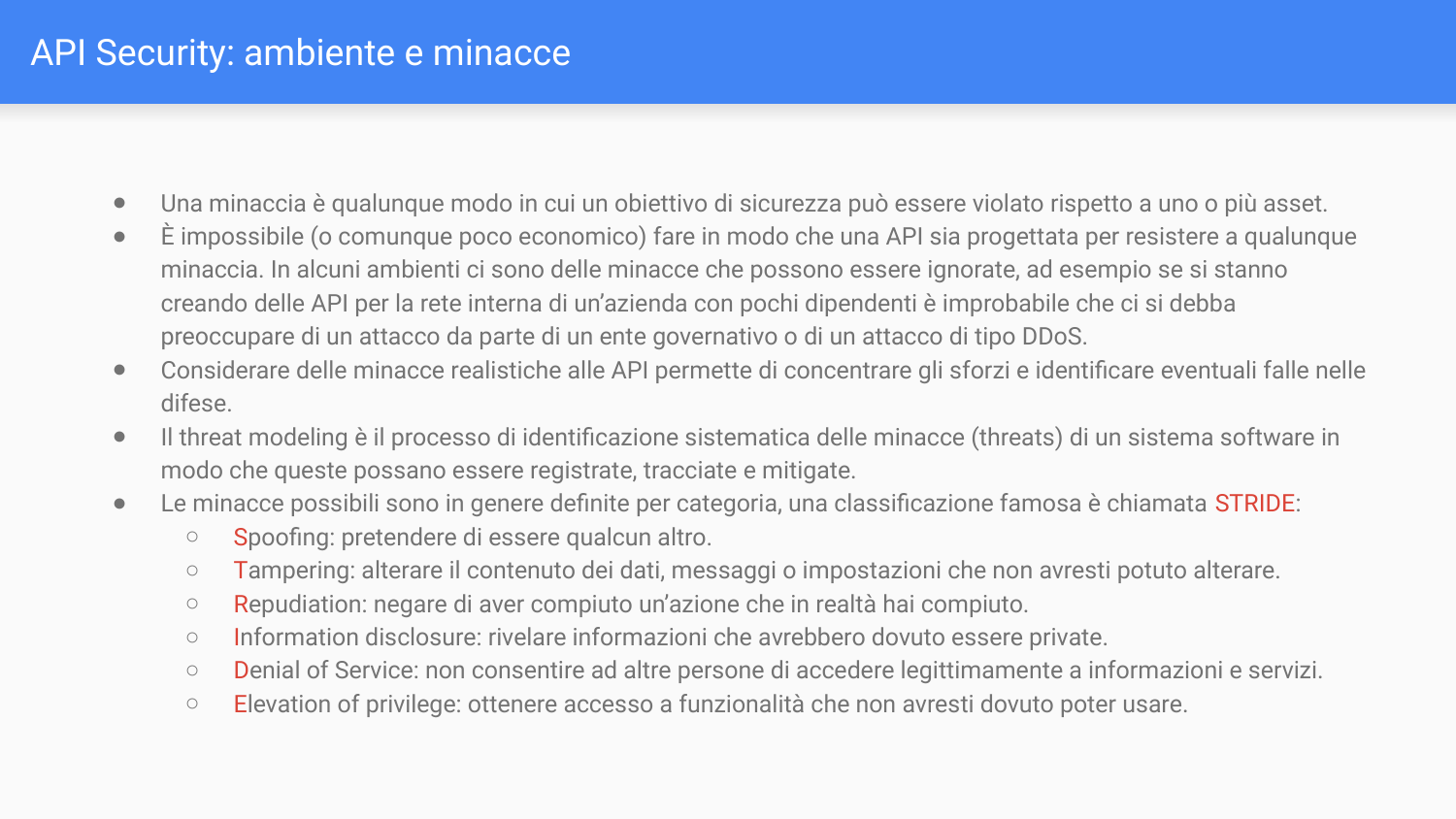

# API Security: ambiente e minacce
Una minaccia è qualunque modo in cui un obiettivo di sicurezza può essere violato rispetto a uno o più asset.
È impossibile (o comunque poco economico) fare in modo che una API sia progettata per resistere a qualunque minaccia. In alcuni ambienti ci sono delle minacce che possono essere ignorate, ad esempio se si stanno creando delle API per la rete interna di un’azienda con pochi dipendenti è improbabile che ci si debba preoccupare di un attacco da parte di un ente governativo o di un attacco di tipo DDoS.
Considerare delle minacce realistiche alle API permette di concentrare gli sforzi e identificare eventuali falle nelle difese.
Il threat modeling è il processo di identificazione sistematica delle minacce (threats) di un sistema software in modo che queste possano essere registrate, tracciate e mitigate.
Le minacce possibili sono in genere definite per categoria, una classificazione famosa è chiamata STRIDE:
Spoofing: pretendere di essere qualcun altro.
Tampering: alterare il contenuto dei dati, messaggi o impostazioni che non avresti potuto alterare.
Repudiation: negare di aver compiuto un’azione che in realtà hai compiuto.
Information disclosure: rivelare informazioni che avrebbero dovuto essere private.
Denial of Service: non consentire ad altre persone di accedere legittimamente a informazioni e servizi.
Elevation of privilege: ottenere accesso a funzionalità che non avresti dovuto poter usare.